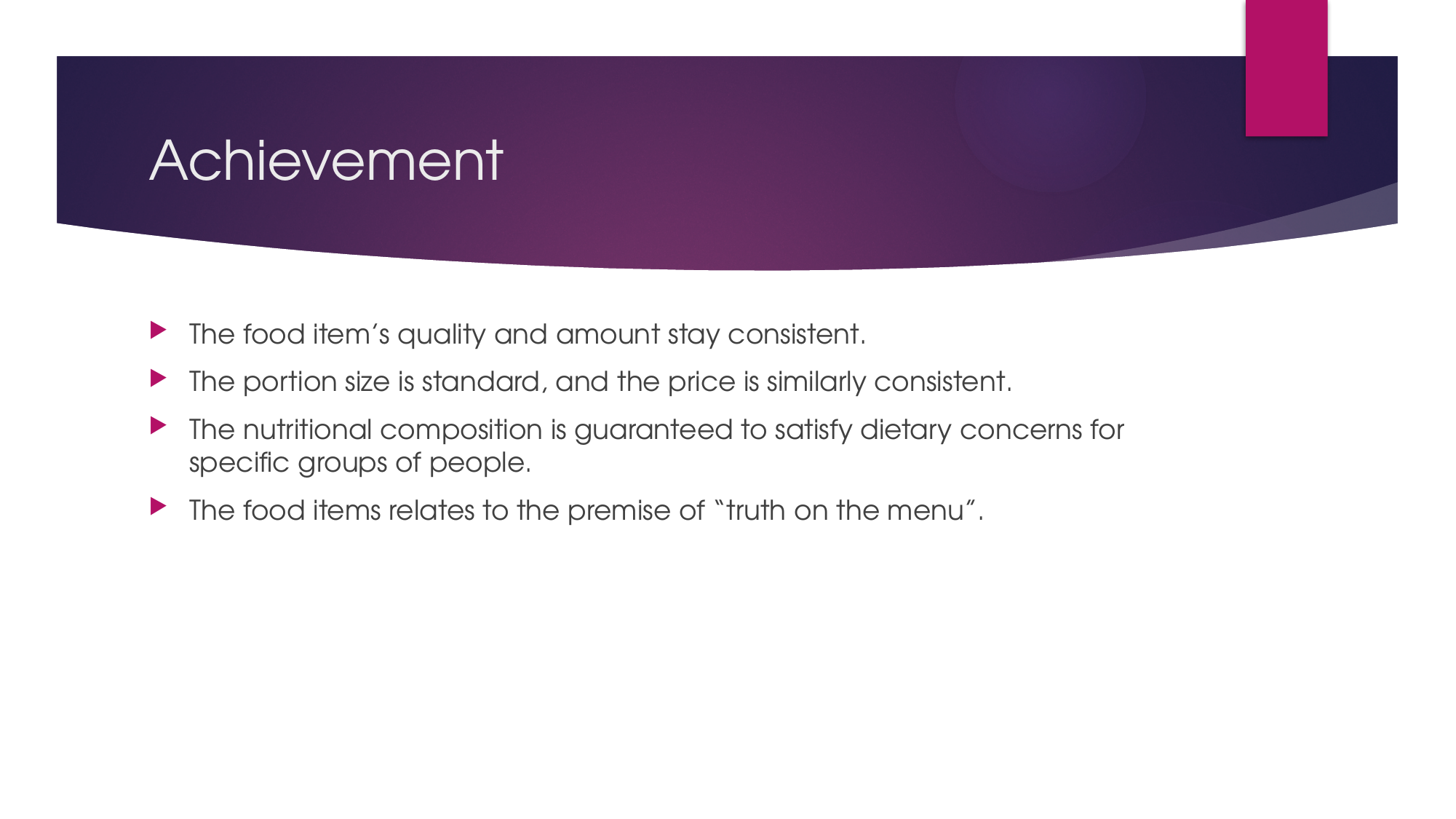

# Achievement
The food item’s quality and amount stay consistent.
The portion size is standard, and the price is similarly consistent.
The nutritional composition is guaranteed to satisfy dietary concerns for specific groups of people.
The food items relates to the premise of “truth on the menu”.